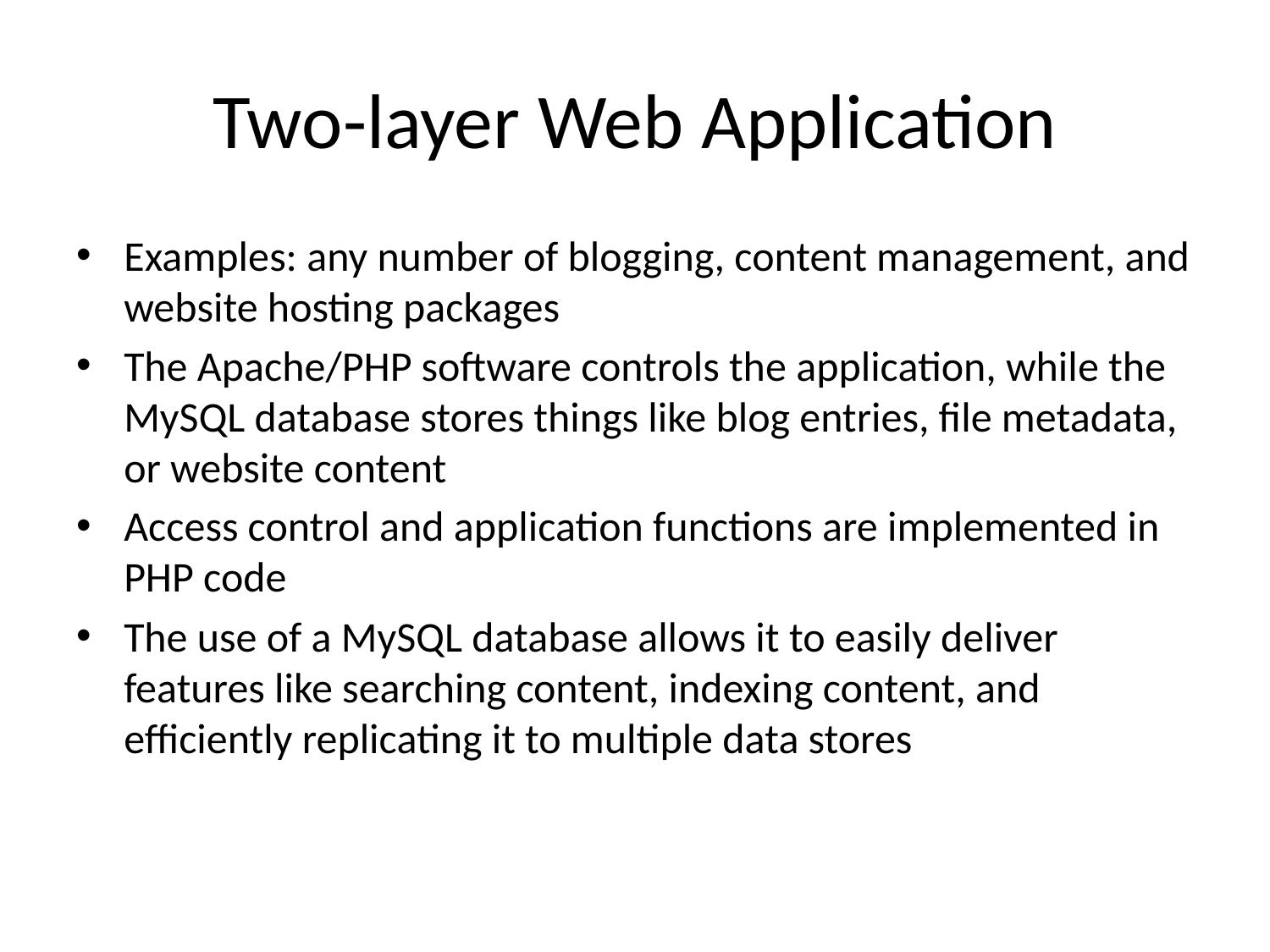

# Two-layer Web Application
Examples: any number of blogging, content management, and website hosting packages
The Apache/PHP software controls the application, while the MySQL database stores things like blog entries, file metadata, or website content
Access control and application functions are implemented in PHP code
The use of a MySQL database allows it to easily deliver features like searching content, indexing content, and efficiently replicating it to multiple data stores